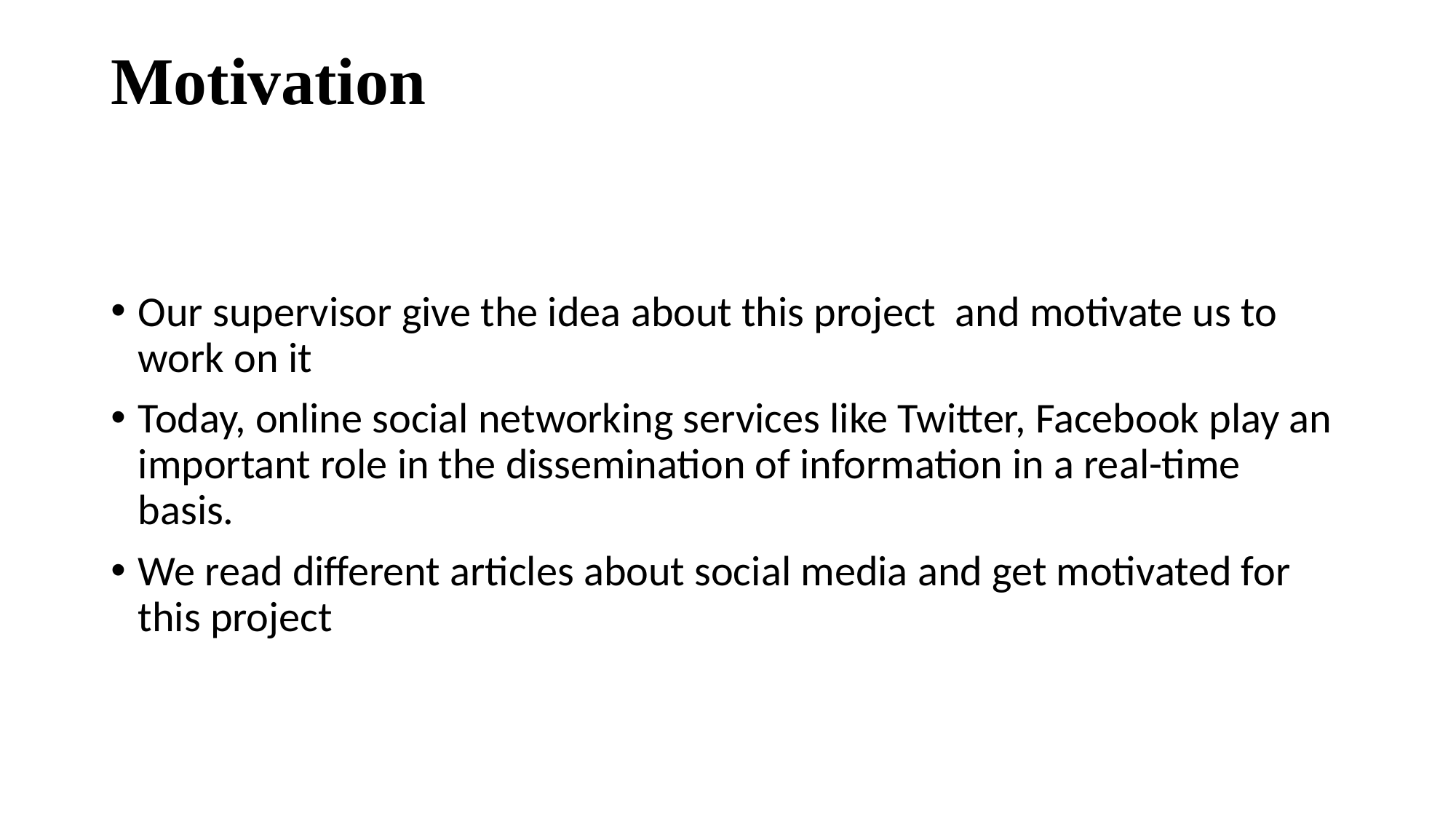

# Motivation

Our supervisor give the idea about this project  and motivate us to work on it
Today, online social networking services like Twitter, Facebook play an important role in the dissemination of information in a real-time basis.
We read different articles about social media and get motivated for this project